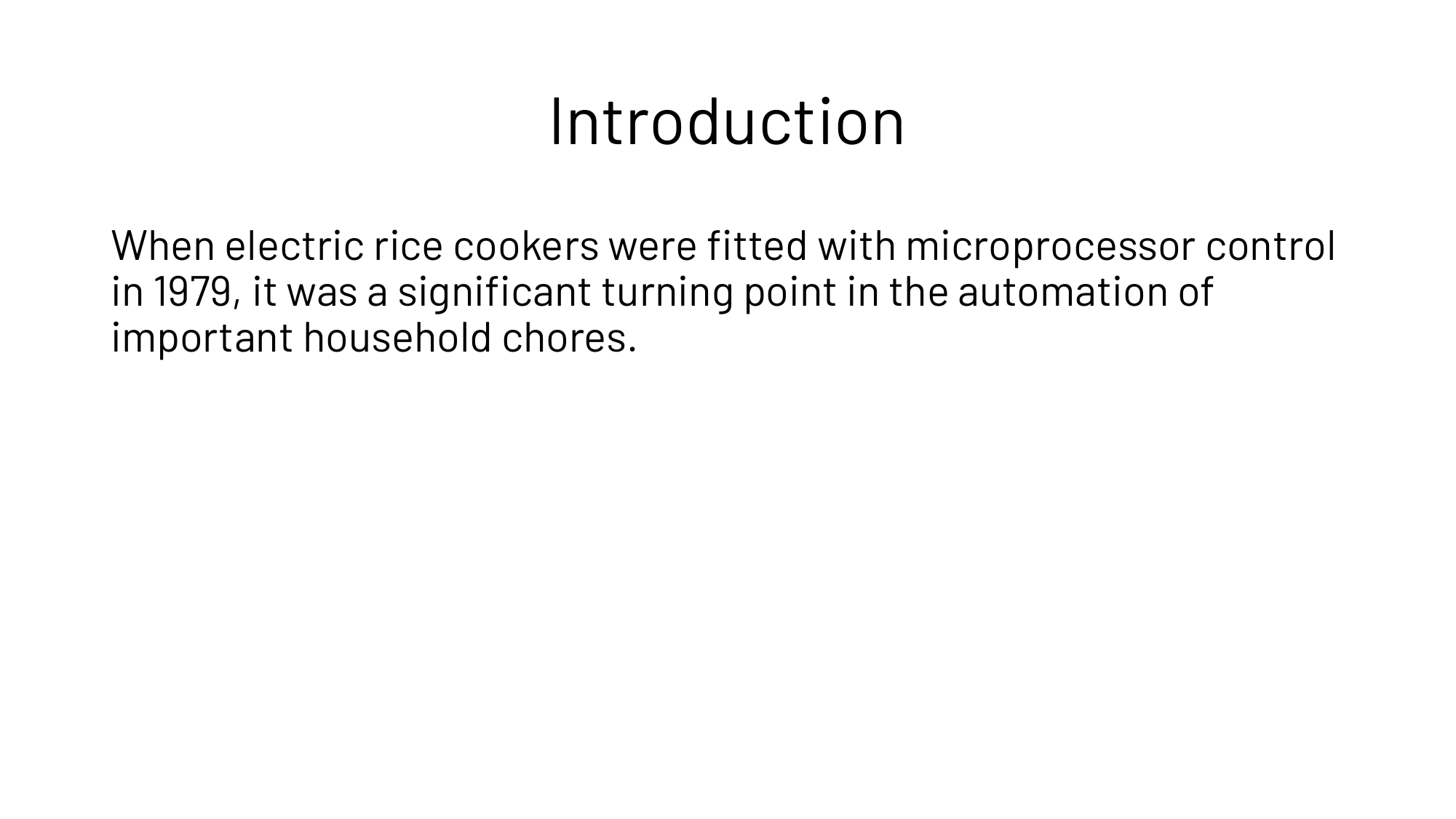

# Introduction
When electric rice cookers were fitted with microprocessor control in 1979, it was a significant turning point in the automation of important household chores.